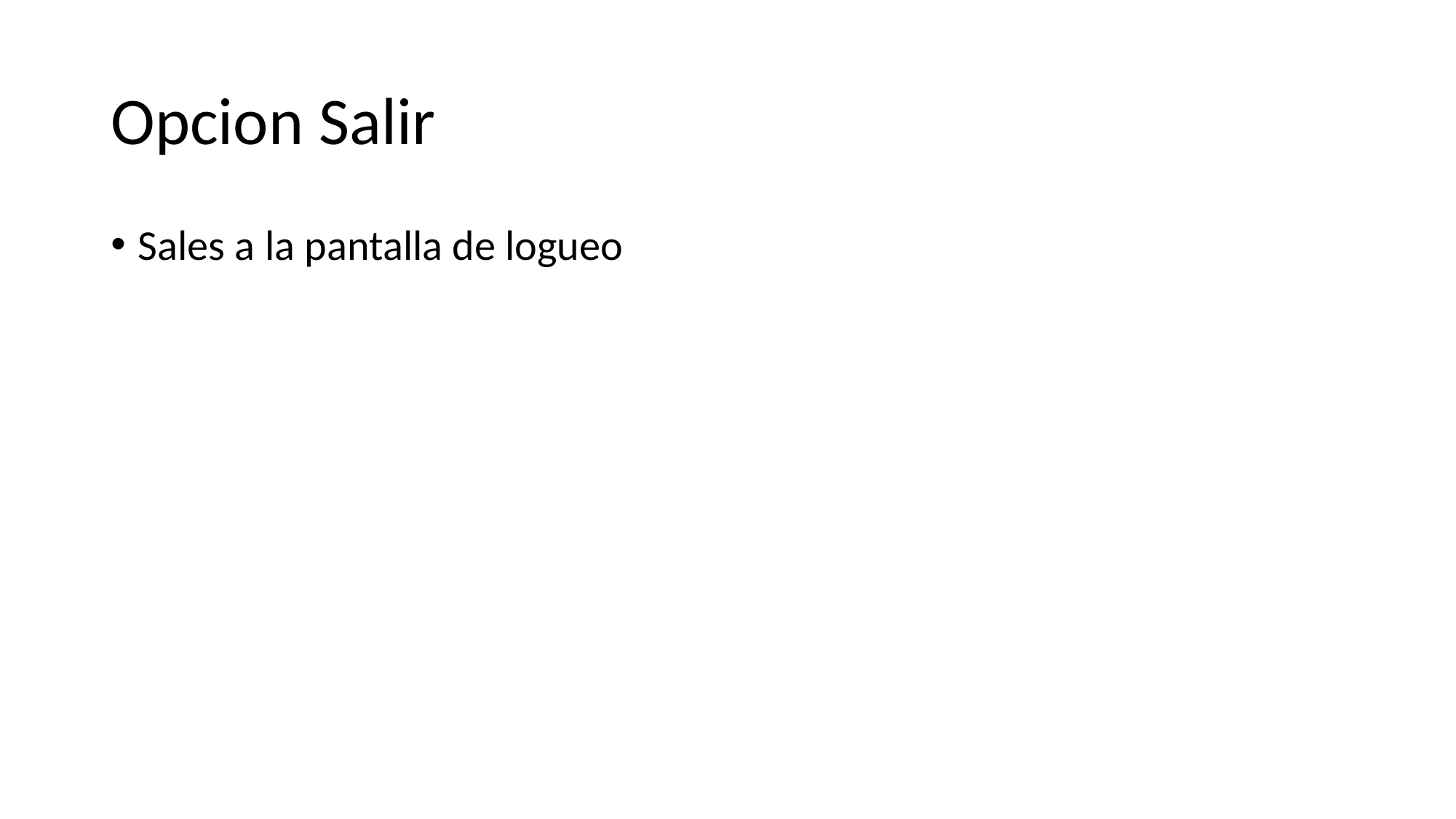

# Opcion Salir
Sales a la pantalla de logueo